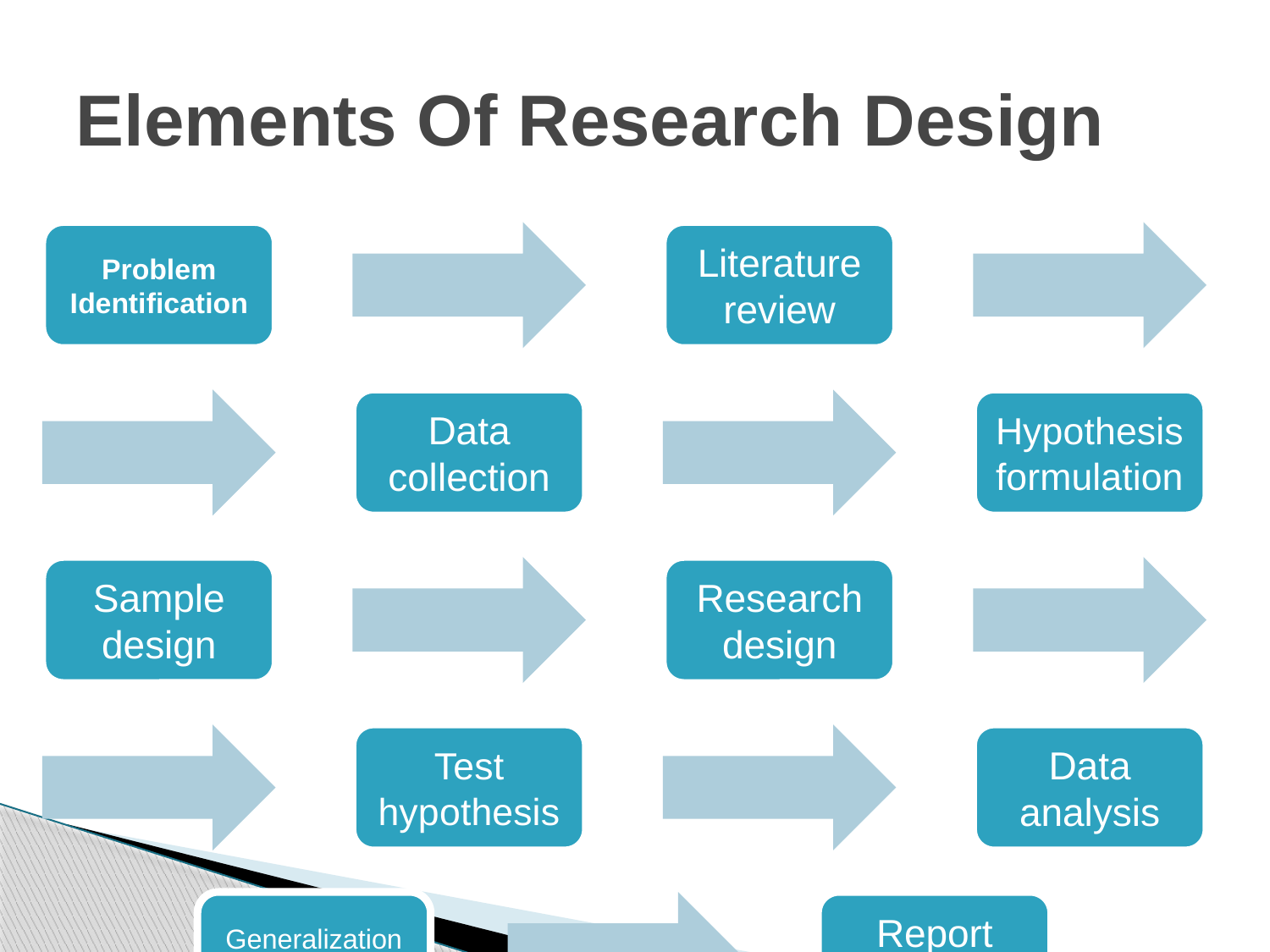

# Elements Of Research Design
Problem Identification
Literature review
Hypothesis formulation
Data collection
Sample design
Research design
Data analysis
Test hypothesis